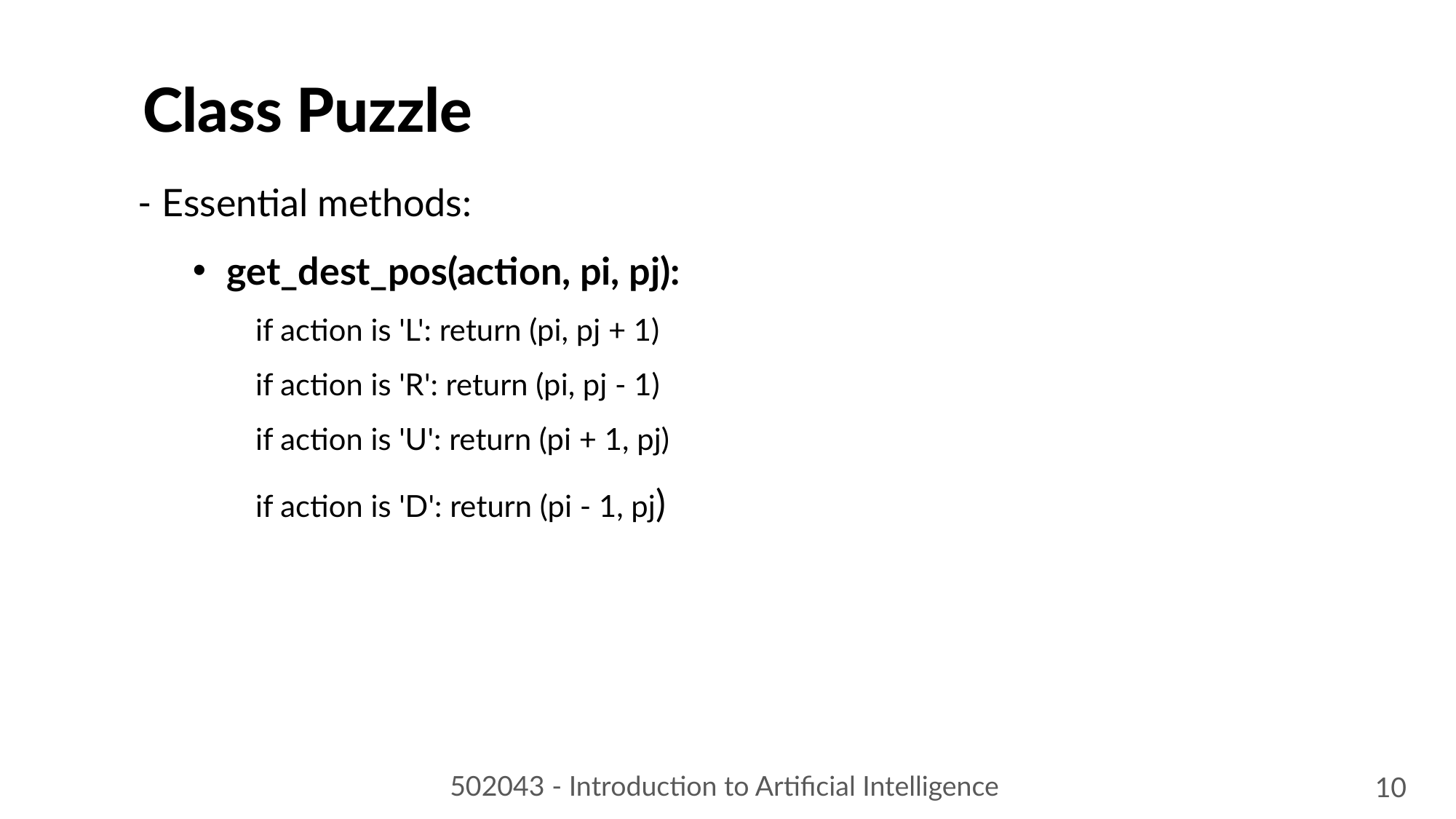

Class Puzzle
- Essential methods:
get_dest_pos(action, pi, pj):
        if action is 'L': return (pi, pj + 1)
        if action is 'R': return (pi, pj - 1)
        if action is 'U': return (pi + 1, pj)
        if action is 'D': return (pi - 1, pj)

502043 - Introduction to Artificial Intelligence
10